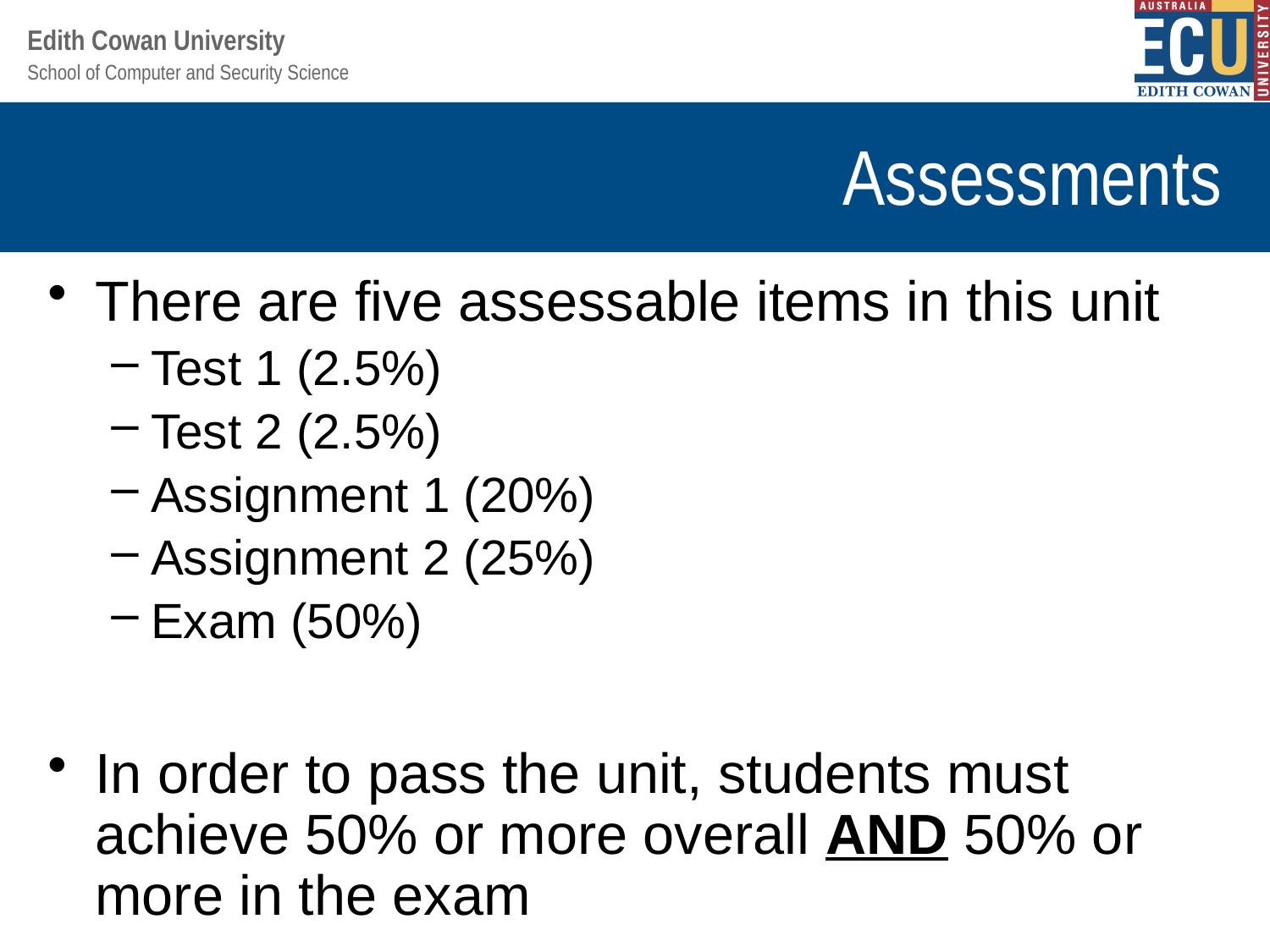

# Assessments
There are five assessable items in this unit
Test 1 (2.5%)
Test 2 (2.5%)
Assignment 1 (20%)
Assignment 2 (25%)
Exam (50%)

In order to pass the unit, students must achieve 50% or more overall AND 50% or more in the exam